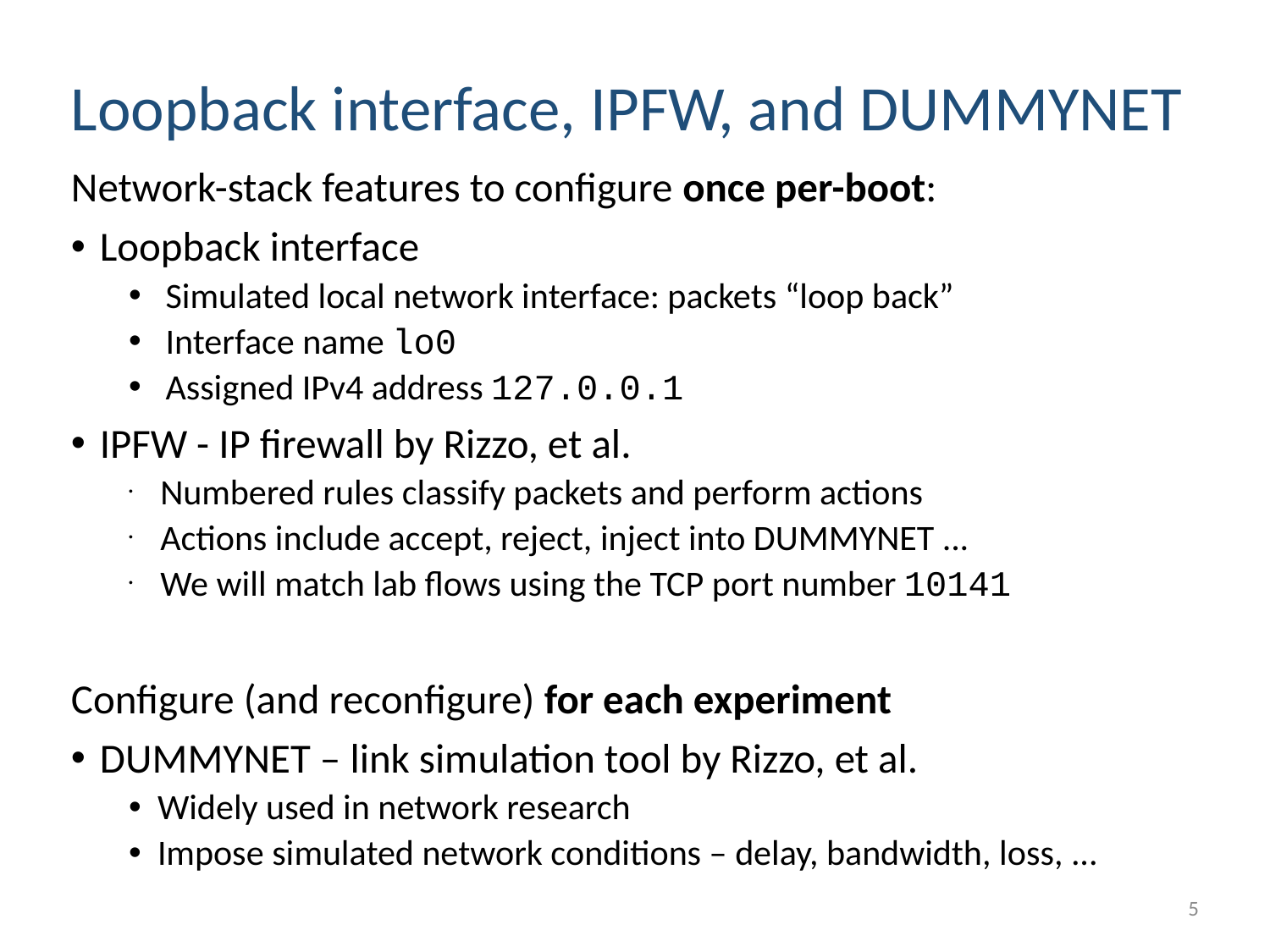

# Loopback interface, IPFW, and DUMMYNET
Network-stack features to configure once per-boot:
Loopback interface
 Simulated local network interface: packets “loop back”
 Interface name lo0
 Assigned IPv4 address 127.0.0.1
IPFW - IP firewall by Rizzo, et al.
 Numbered rules classify packets and perform actions
 Actions include accept, reject, inject into DUMMYNET ...
 We will match lab flows using the TCP port number 10141

Configure (and reconfigure) for each experiment
DUMMYNET – link simulation tool by Rizzo, et al.
Widely used in network research
Impose simulated network conditions – delay, bandwidth, loss, ...
5